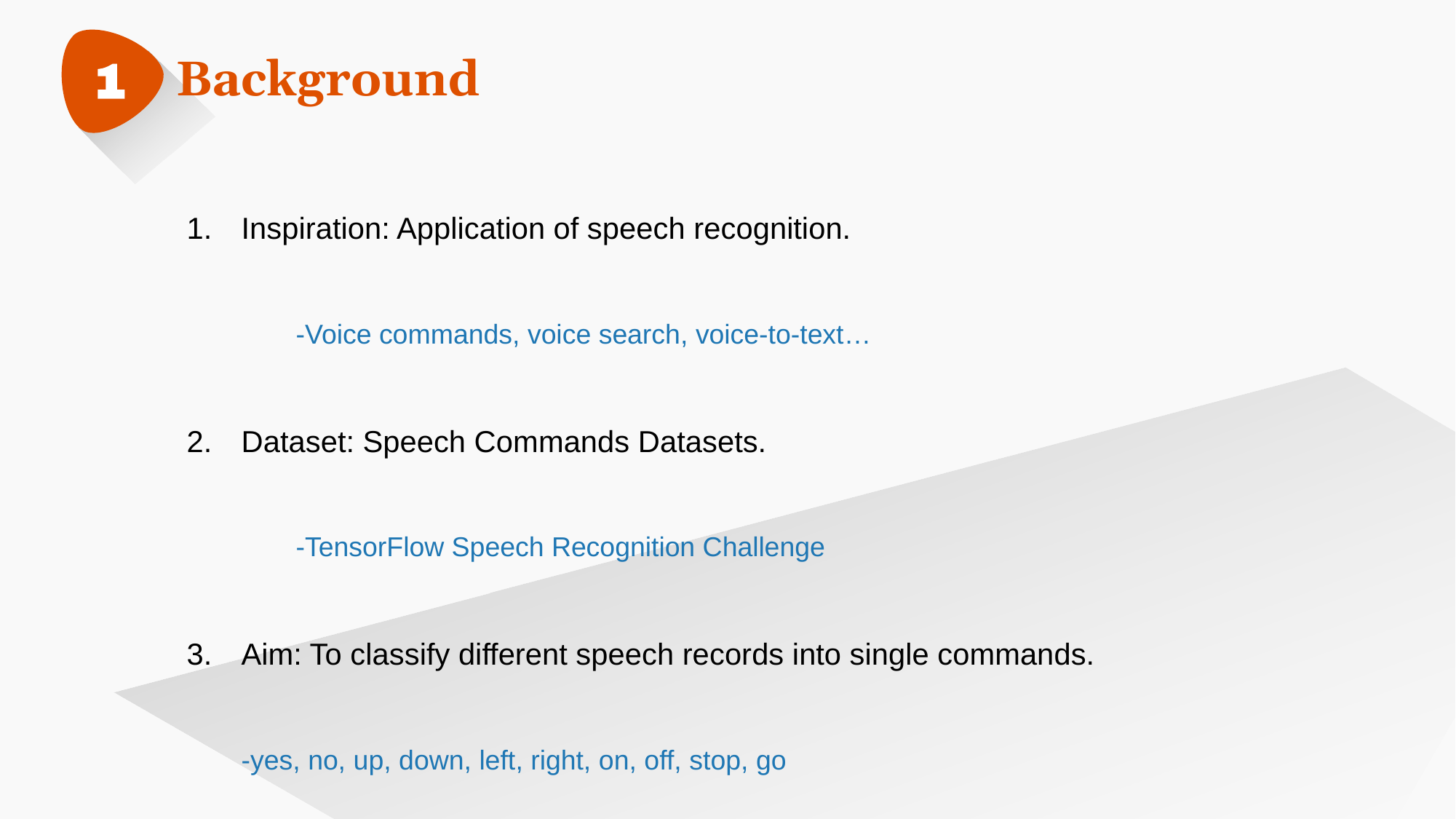

1
Background

Inspiration: Application of speech recognition.
	-Voice commands, voice search, voice-to-text…
Dataset: Speech Commands Datasets.
	-TensorFlow Speech Recognition Challenge
Aim: To classify different speech records into single commands.
-yes, no, up, down, left, right, on, off, stop, go